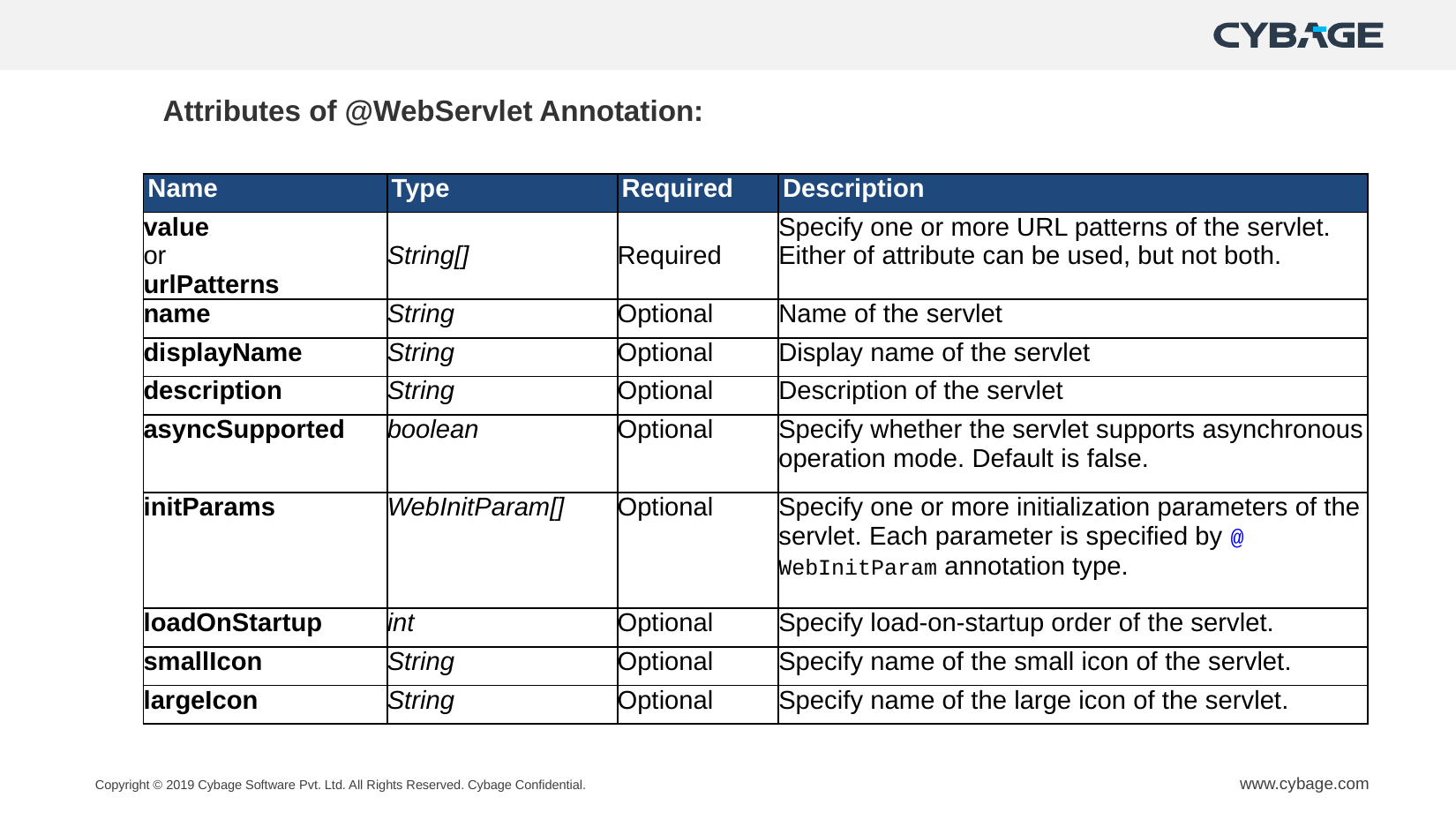

Attributes of @WebServlet Annotation:

| Name | Type | Required | Description |
| --- | --- | --- | --- |
| value or urlPatterns | String[] | Required | Specify one or more URL patterns of the servlet. Either of attribute can be used, but not both. |
| name | String | Optional | Name of the servlet |
| displayName | String | Optional | Display name of the servlet |
| description | String | Optional | Description of the servlet |
| asyncSupported | boolean | Optional | Specify whether the servlet supports asynchronous operation mode. Default is false. |
| initParams | WebInitParam[] | Optional | Specify one or more initialization parameters of the servlet. Each parameter is specified by @WebInitParam annotation type. |
| loadOnStartup | int | Optional | Specify load-on-startup order of the servlet. |
| smallIcon | String | Optional | Specify name of the small icon of the servlet. |
| largeIcon | String | Optional | Specify name of the large icon of the servlet. |